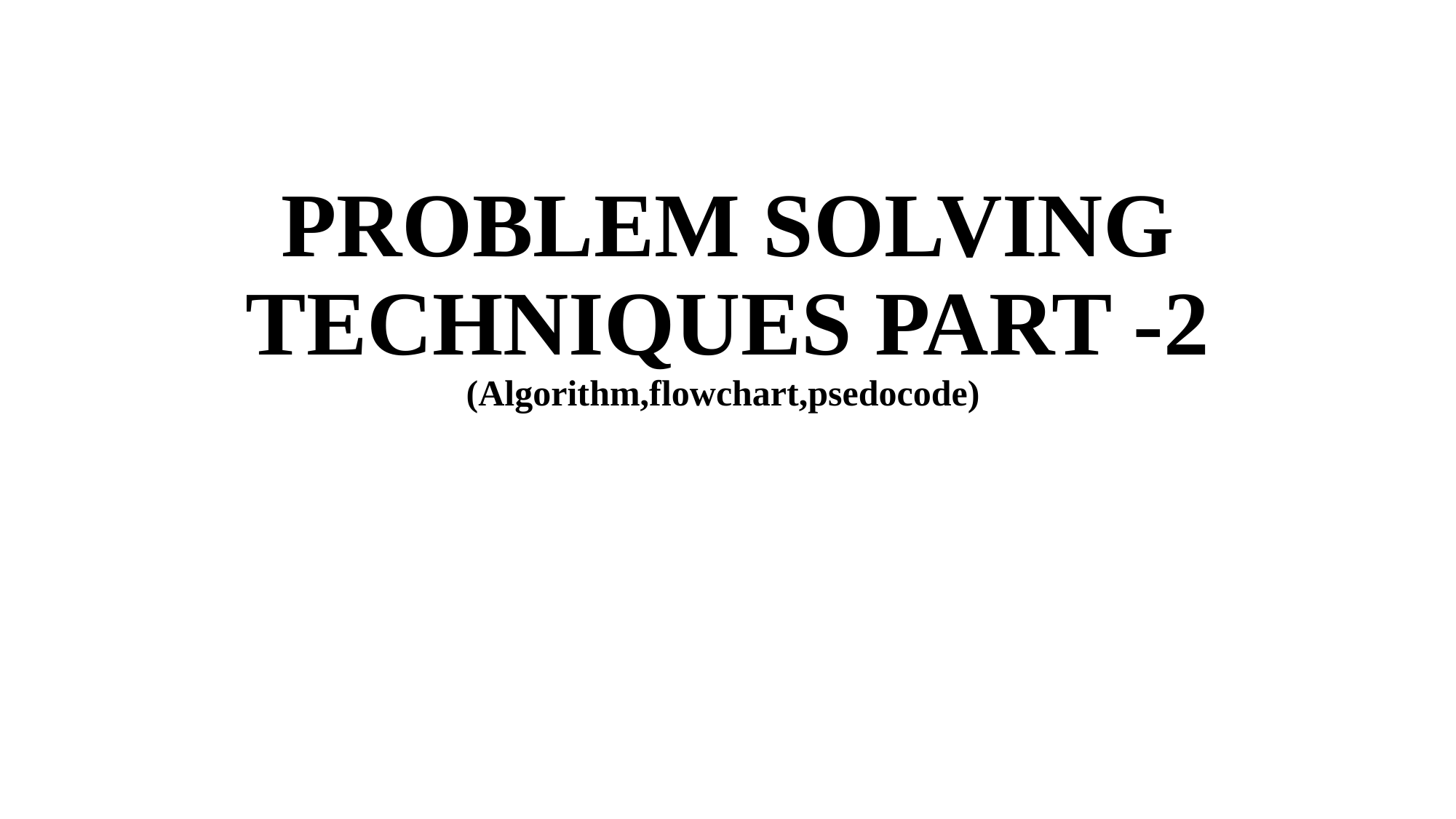

# PROBLEM SOLVING TECHNIQUES PART -2 (Algorithm,flowchart,psedocode)